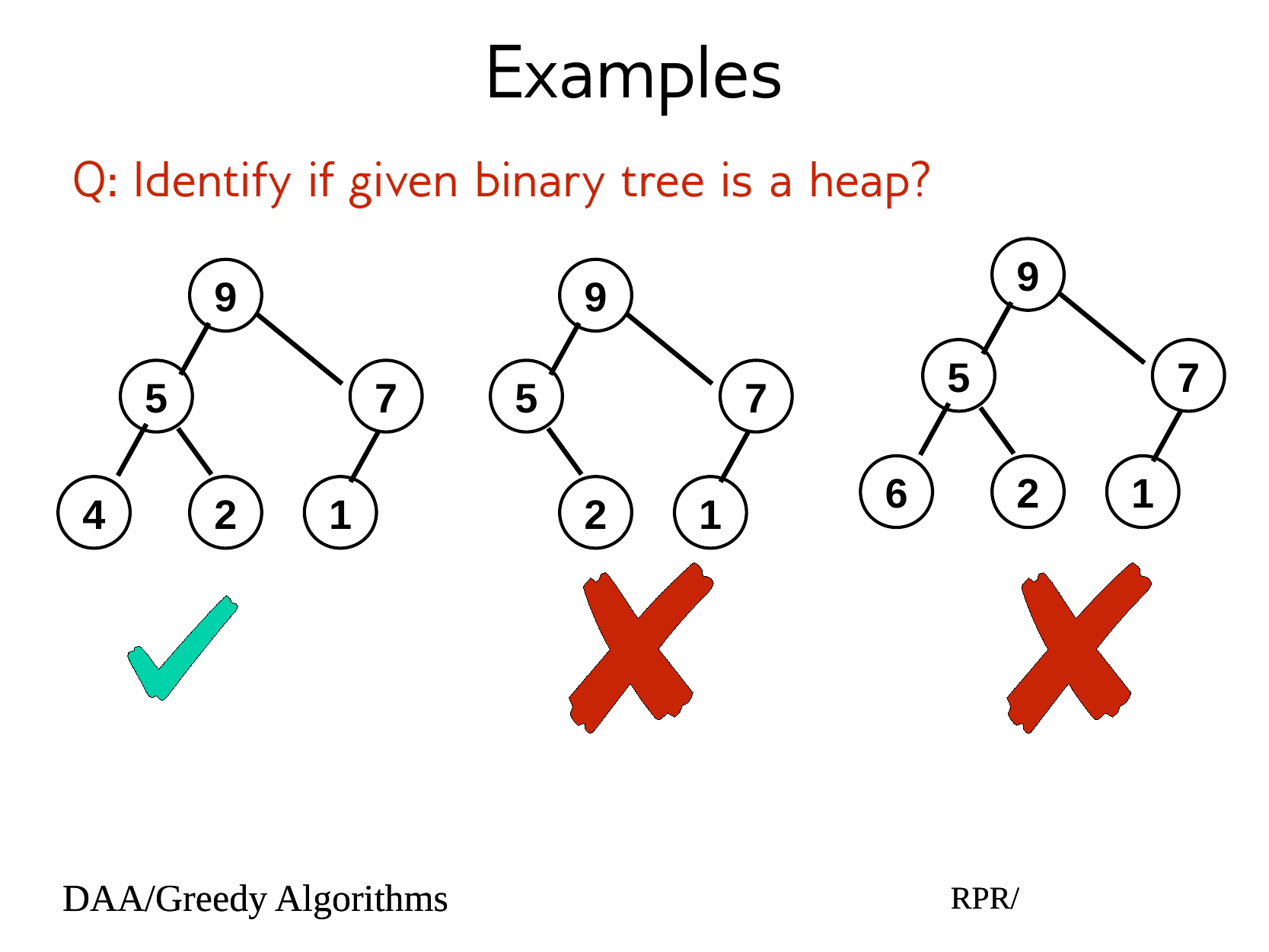

# Examples
Q: Identify if given binary tree is a heap?
9

5
7

6
2
1
9

5
7

4
2
1
9

5
7

2
1

DAA/Greedy Algorithms
RPR/
6